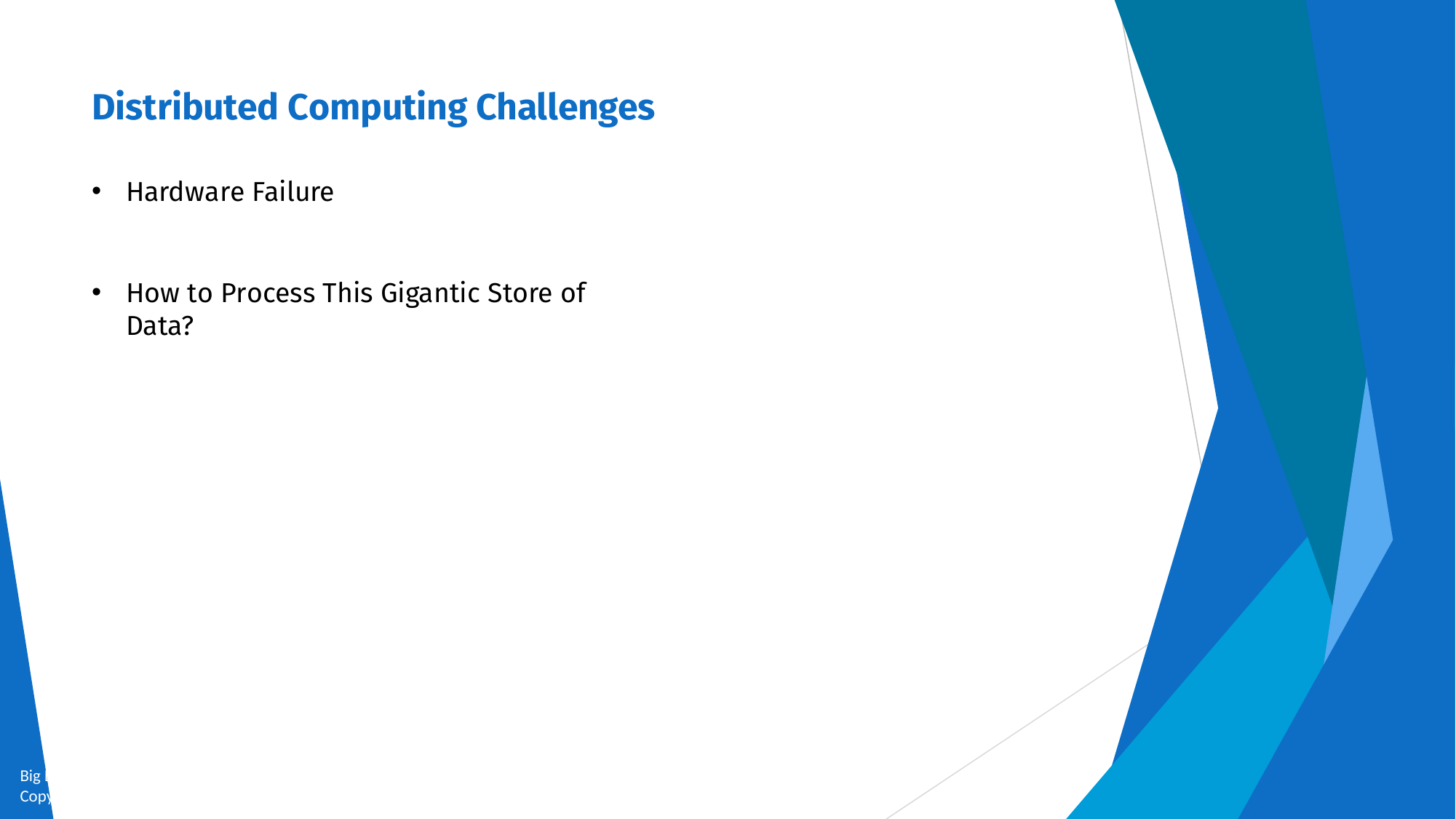

# Distributed Computing Challenges
Hardware Failure

How to Process This Gigantic Store of Data?
Big Data and Analytics by Seema Acharya and Subhashini Chellappan
Copyright 2015, WILEY INDIA PVT. LTD.